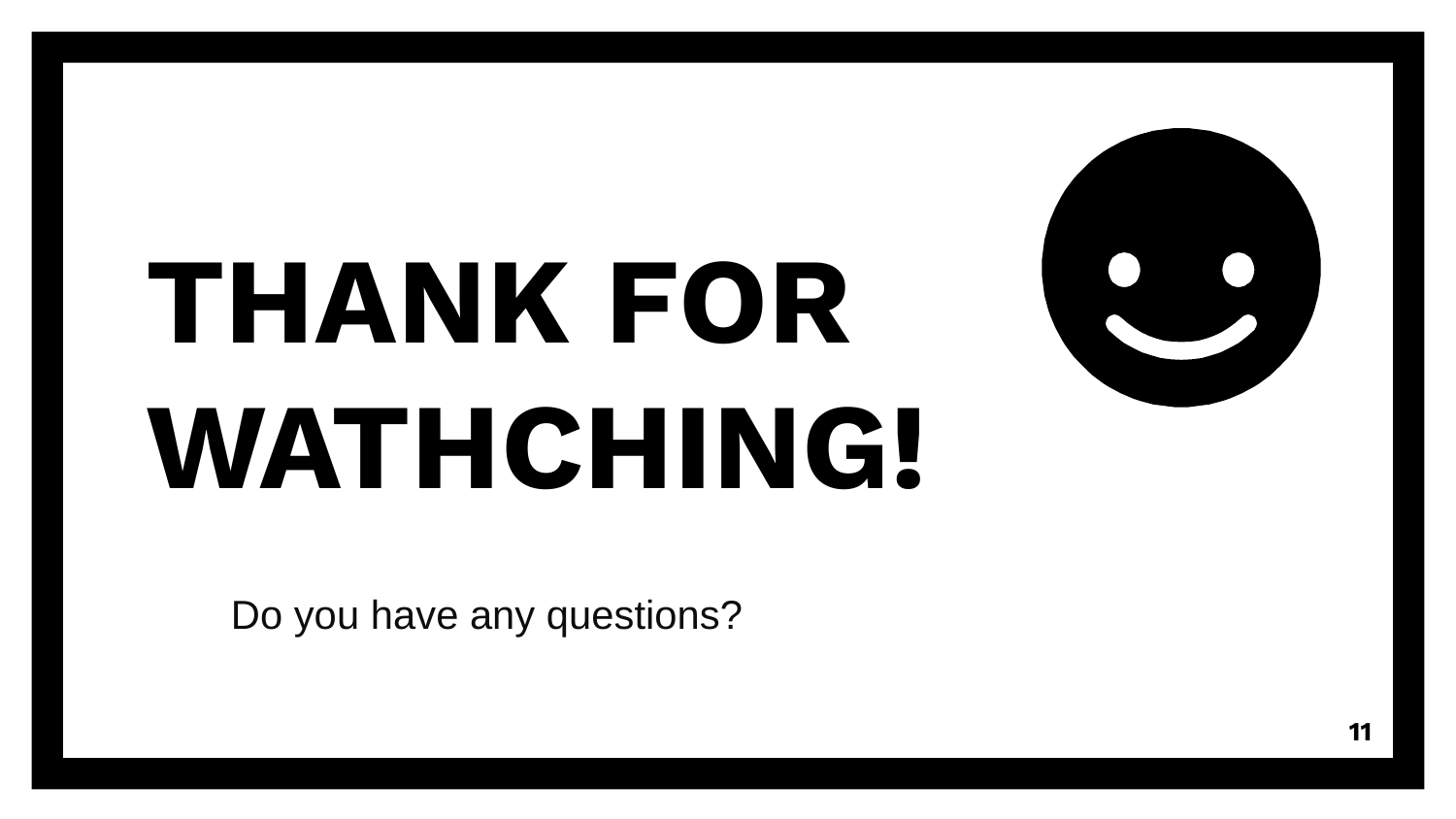

THANK FOR WATHCHING!

Do you have any questions?
11